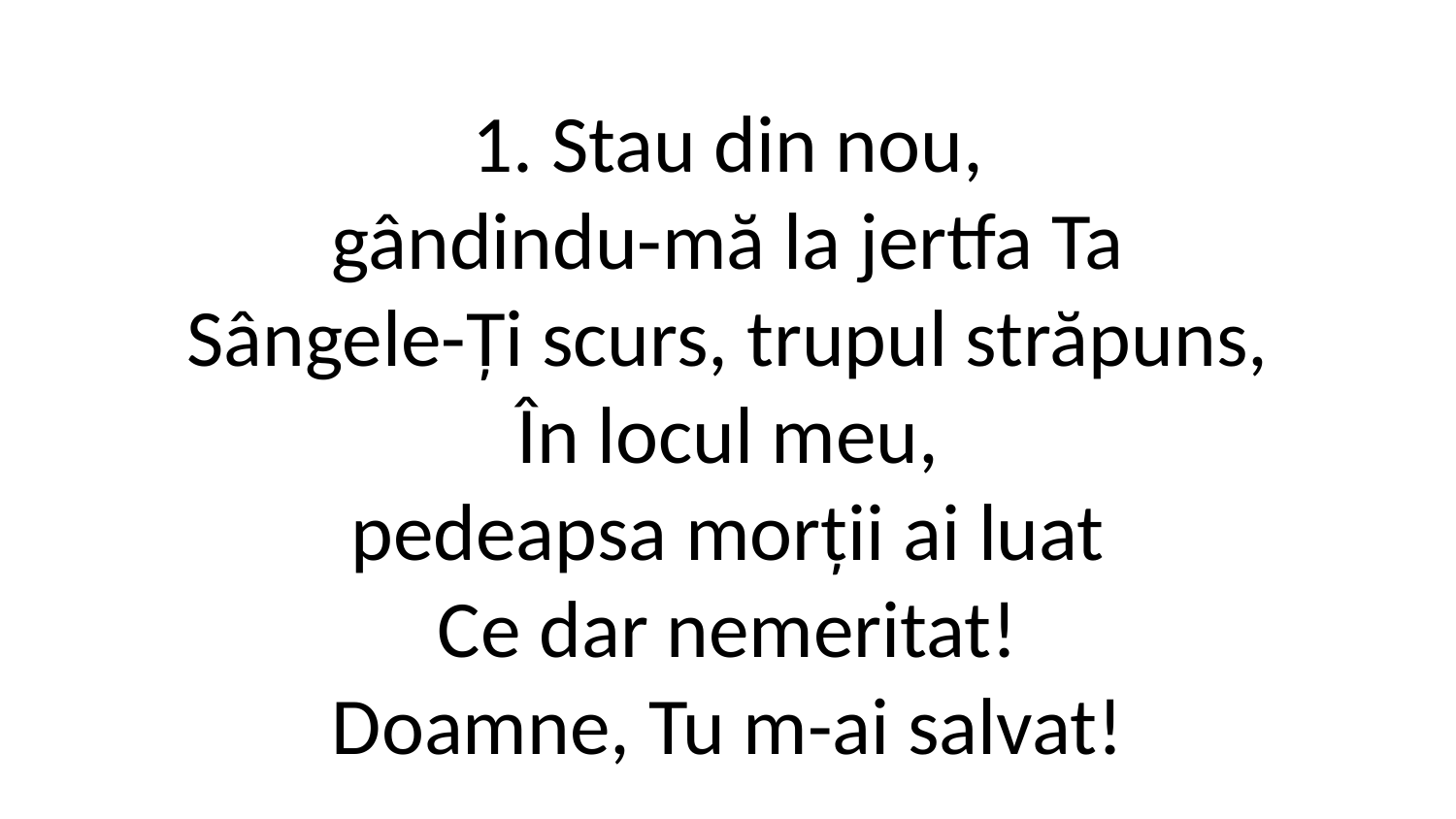

1. Stau din nou,
gândindu-mă la jertfa Ta
Sângele-Ți scurs, trupul străpuns,
În locul meu,
pedeapsa morții ai luat
Ce dar nemeritat!
Doamne, Tu m-ai salvat!